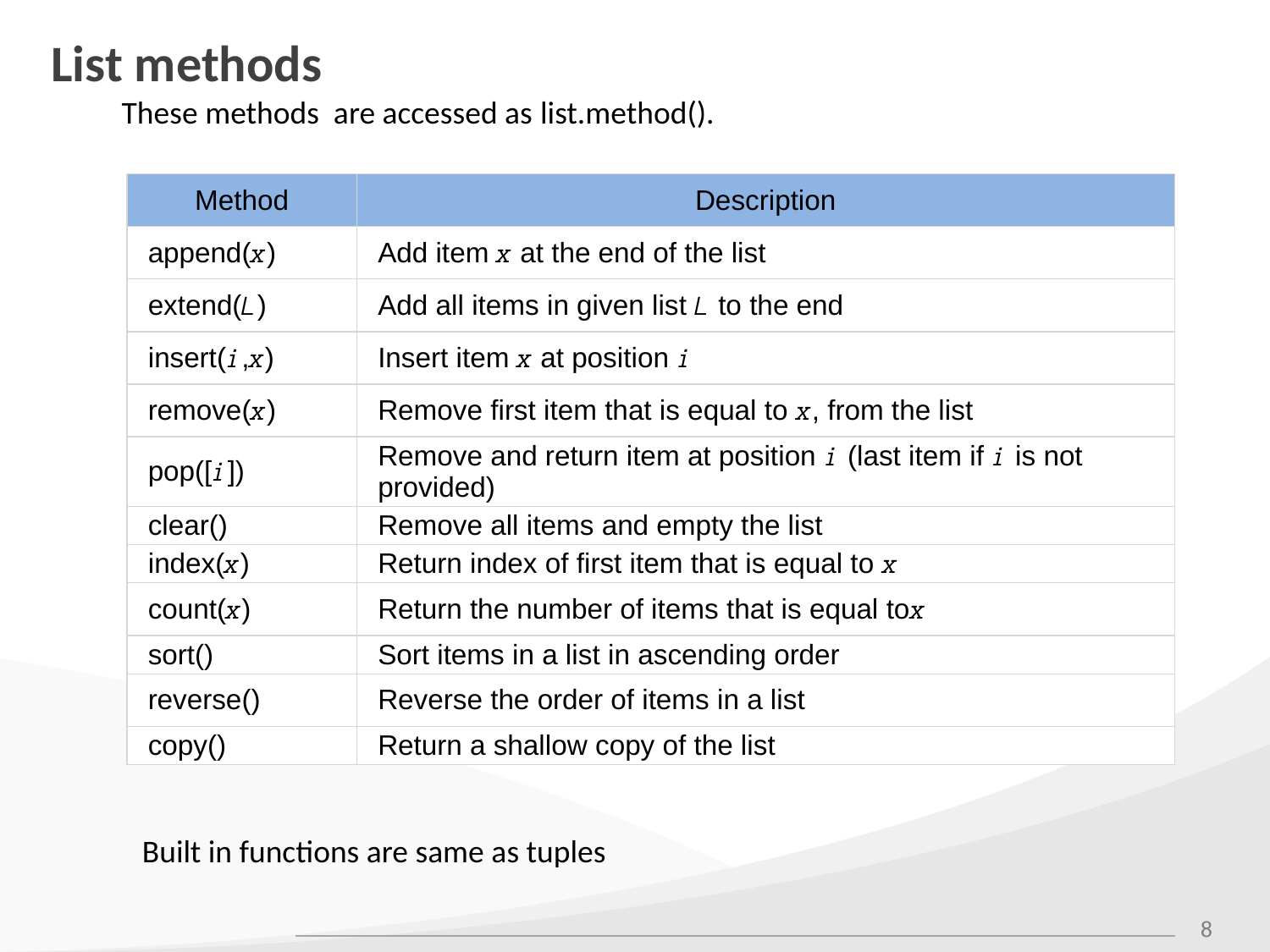

# List methods
These methods  are accessed as list.method().
| Method | Description |
| --- | --- |
| append(x) | Add item x at the end of the list |
| extend(L) | Add all items in given list L to the end |
| insert(i,x) | Insert item x at position i |
| remove(x) | Remove first item that is equal to x, from the list |
| pop([i]) | Remove and return item at position i (last item if i is not provided) |
| clear() | Remove all items and empty the list |
| index(x) | Return index of first item that is equal to x |
| count(x) | Return the number of items that is equal tox |
| sort() | Sort items in a list in ascending order |
| reverse() | Reverse the order of items in a list |
| copy() | Return a shallow copy of the list |
Built in functions are same as tuples